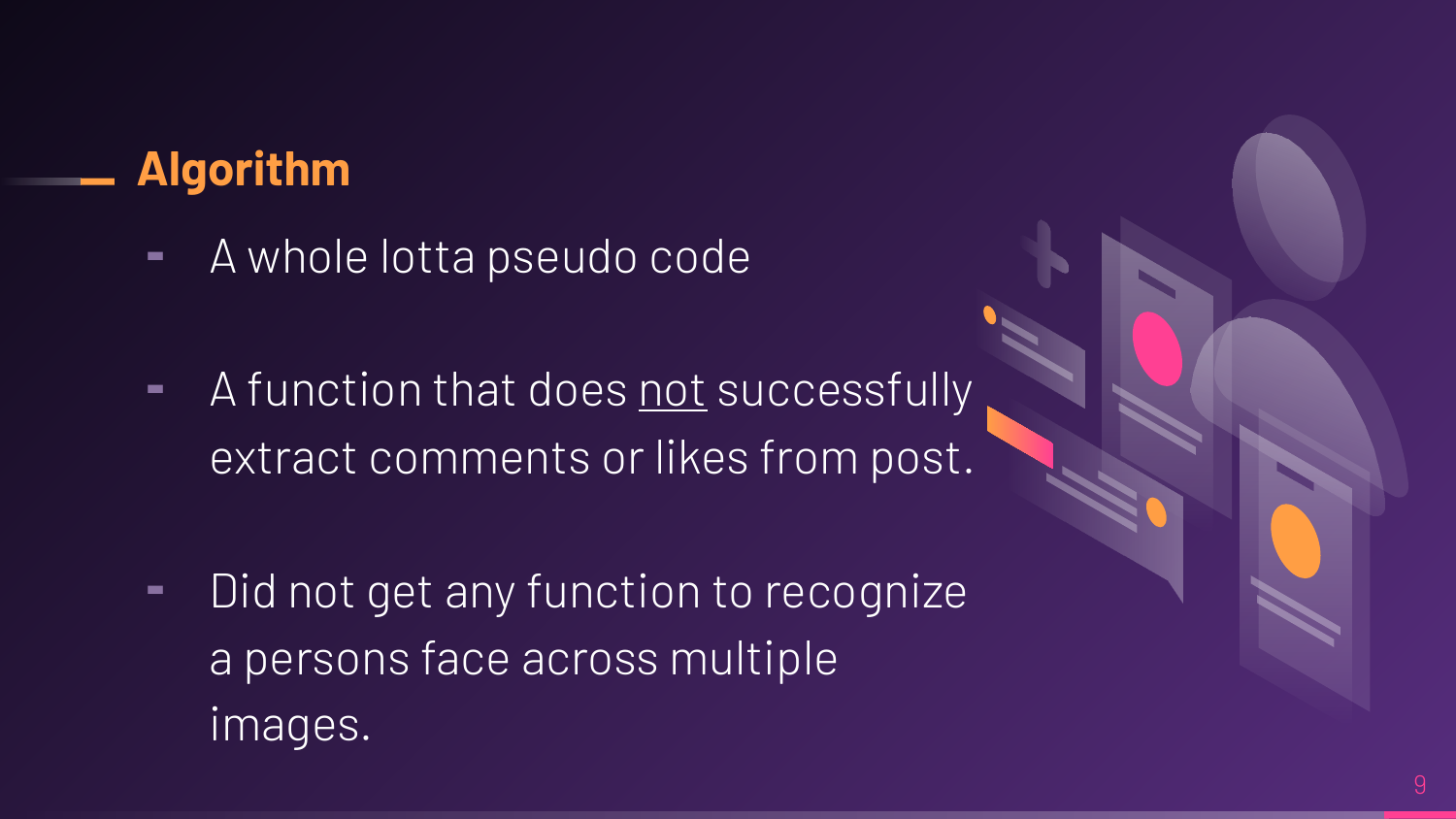

# Algorithm
A whole lotta pseudo code

A function that does not successfully extract comments or likes from post.

Did not get any function to recognize a persons face across multiple images.
9